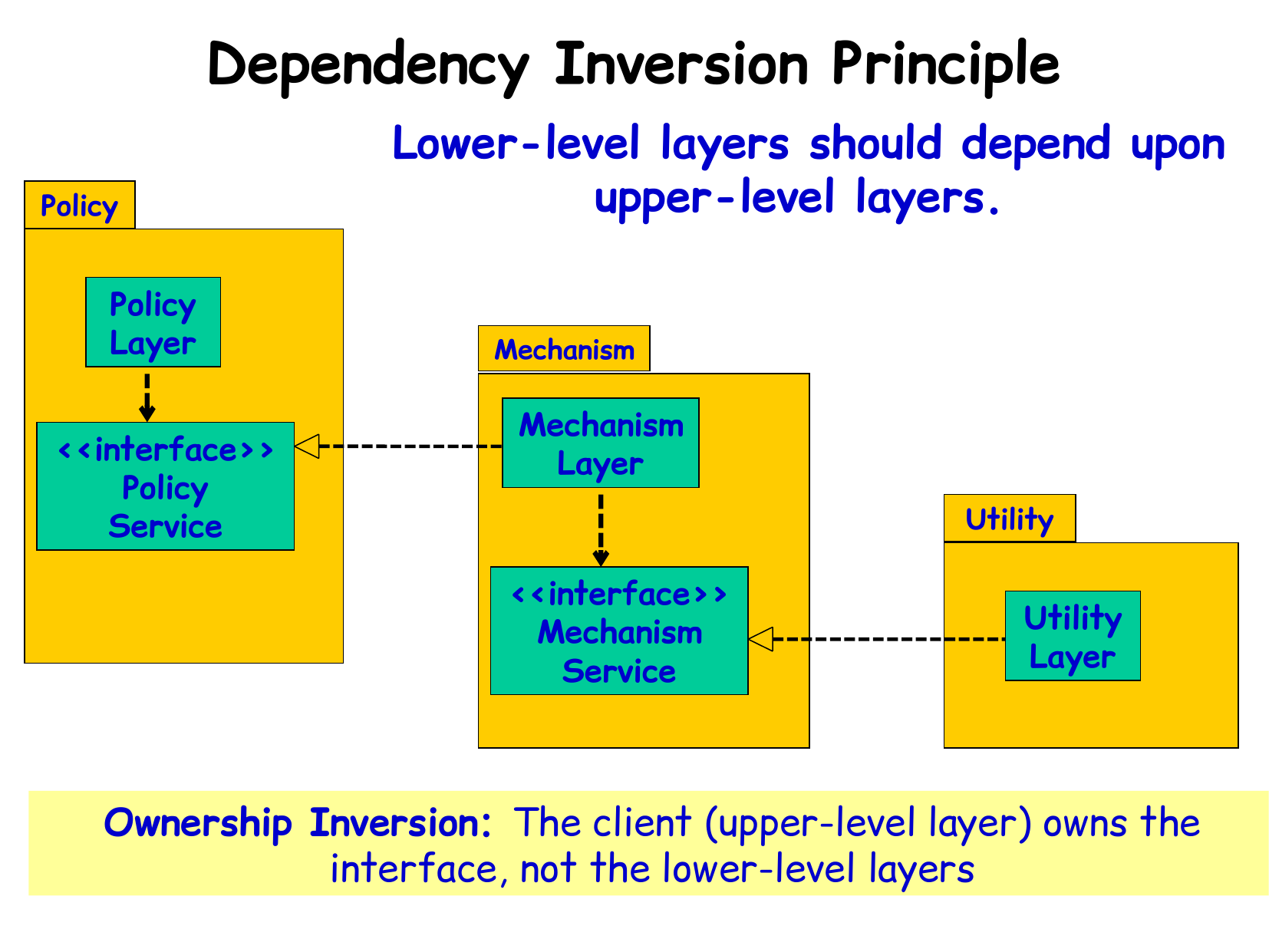

Dependency Inversion Principle
Lower-level layers should depend upon upper-level layers.
Policy

Policy Layer
Mechanism

Mechanism Layer
<<interface>>
Policy
Service

Utility

<<interface>>
Mechanism
Service
Utility
Layer

Ownership Inversion: The client (upper-level layer) owns the interface, not the lower-level layers